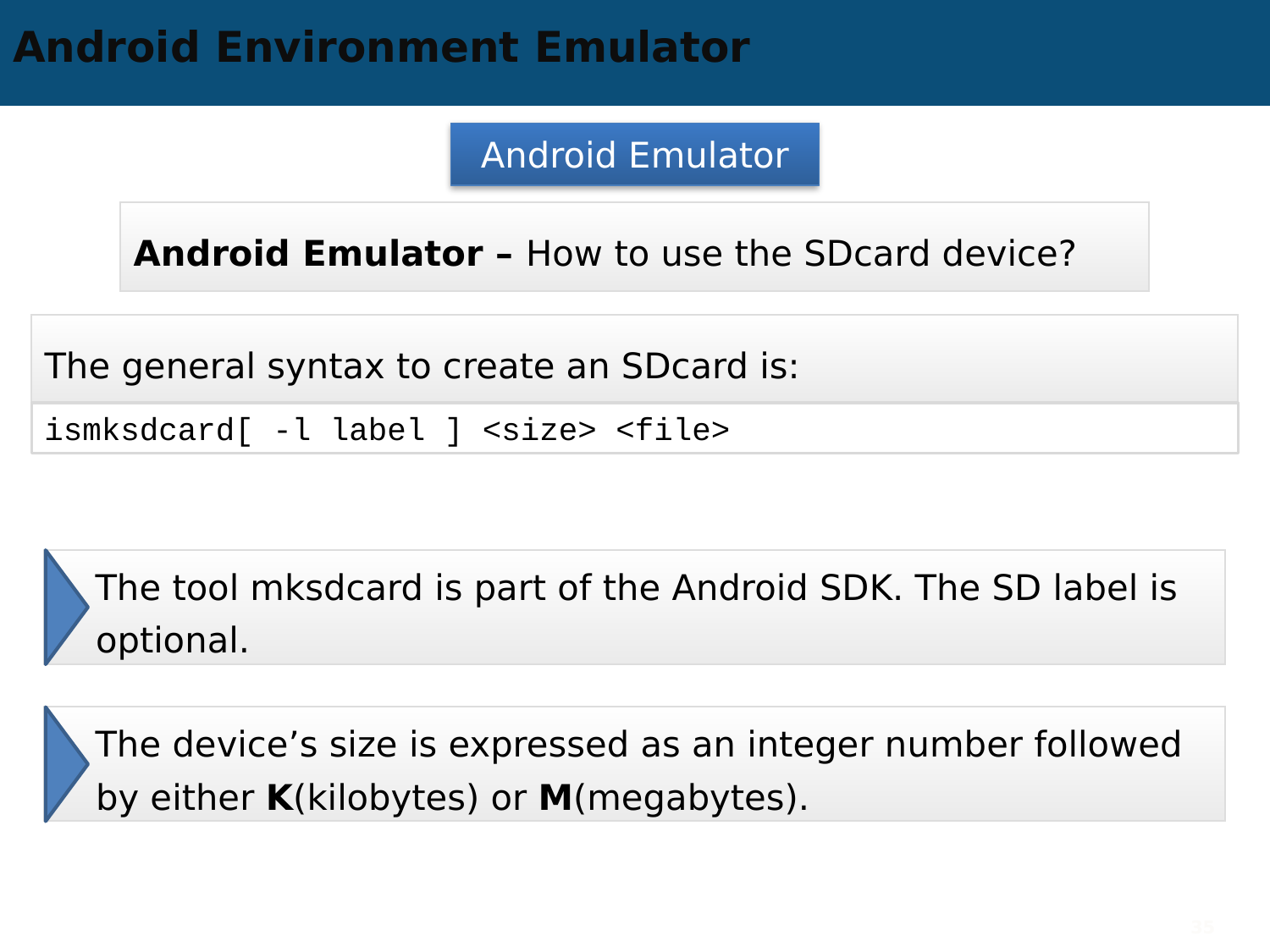

# Android Environment Emulator
Android Emulator
Android Emulator – How to use the SDcard device?
The general syntax to create an SDcard is:
ismksdcard[ -l label ] <size> <file>
The tool mksdcard is part of the Android SDK. The SD label is optional.

The device’s size is expressed as an integer number followed by either K(kilobytes) or M(megabytes).